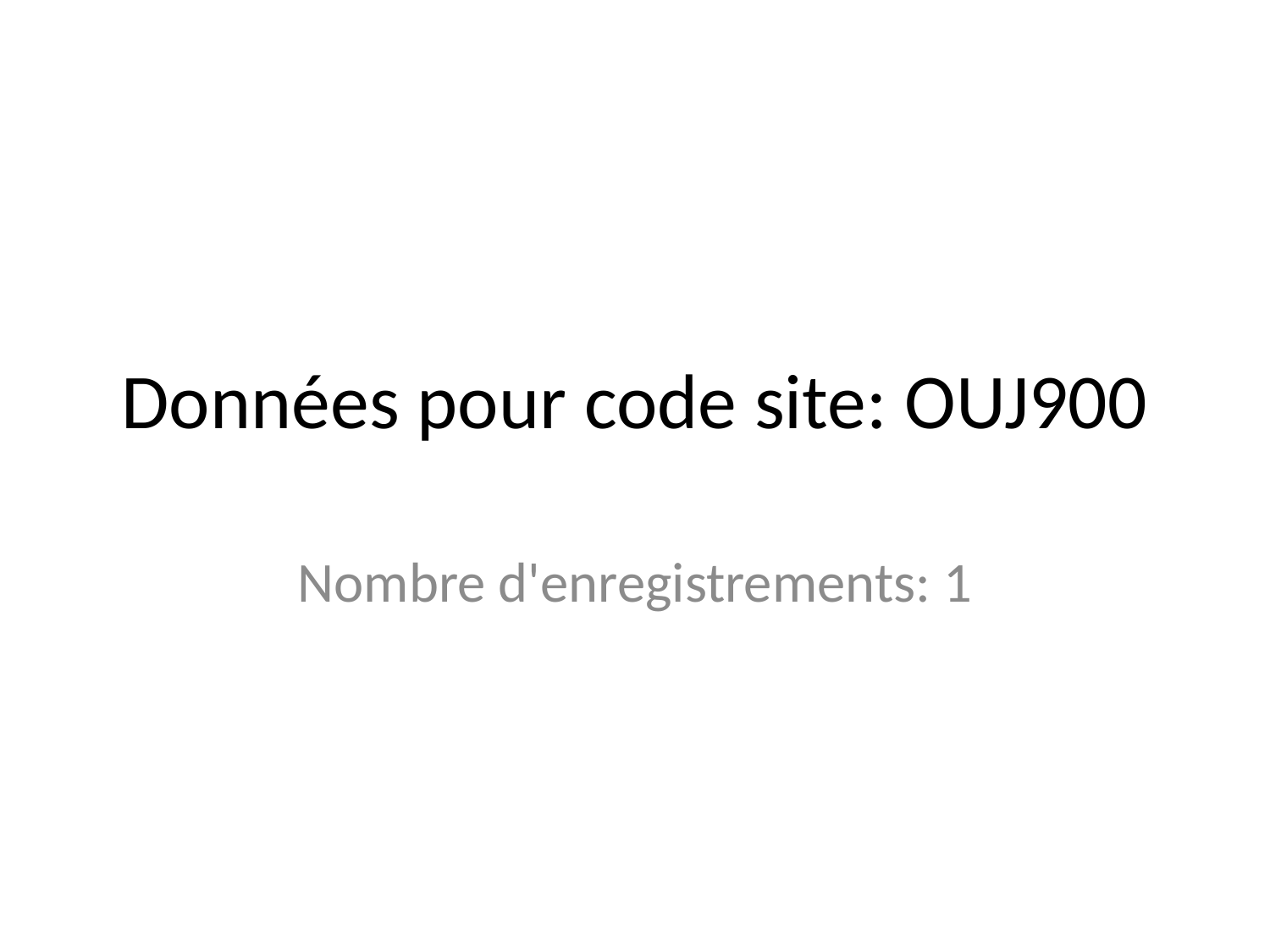

# Données pour code site: OUJ900
Nombre d'enregistrements: 1